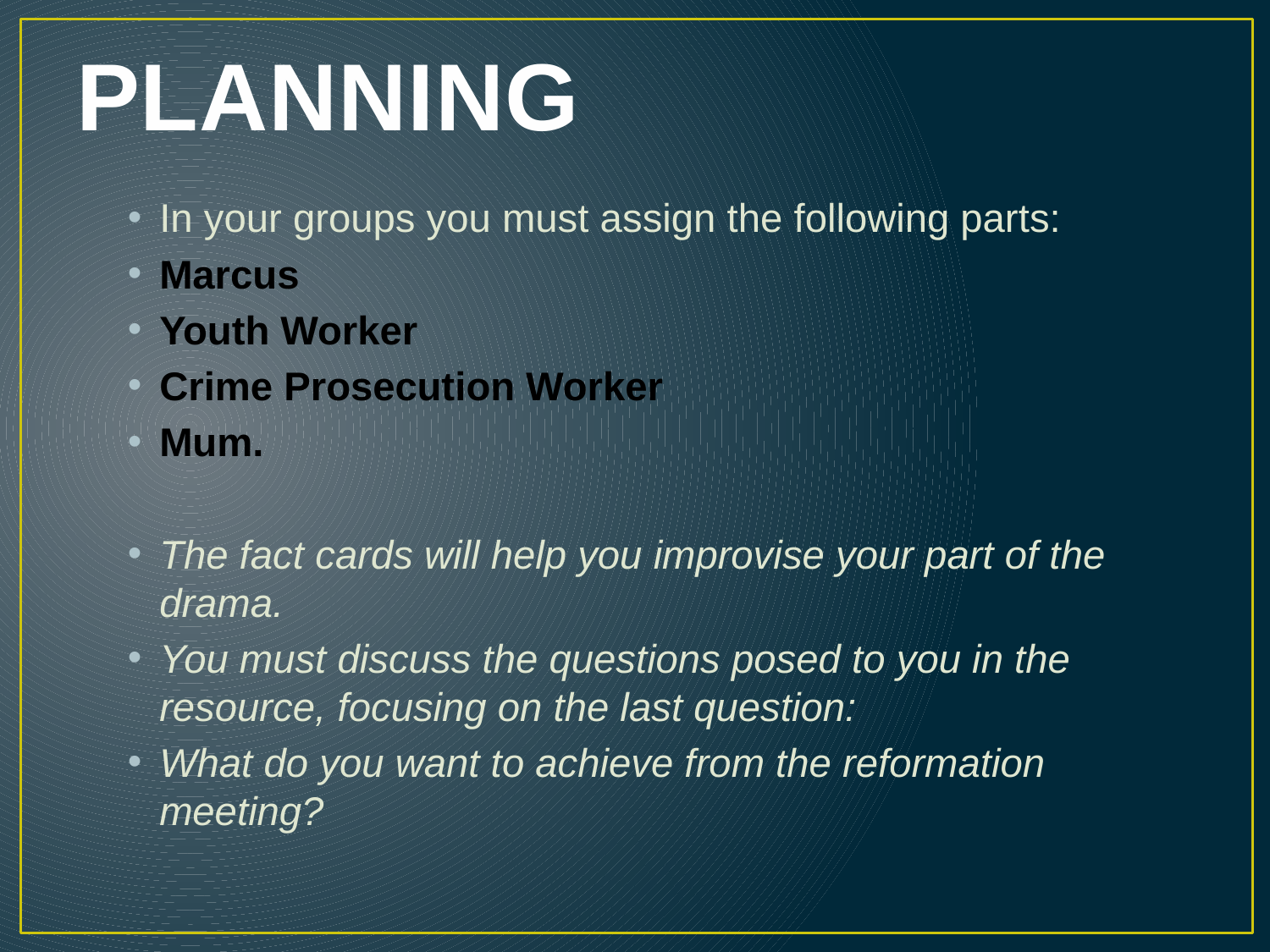

# PLANNING
In your groups you must assign the following parts:
Marcus
Youth Worker
Crime Prosecution Worker
Mum.

The fact cards will help you improvise your part of the drama.
You must discuss the questions posed to you in the resource, focusing on the last question:
What do you want to achieve from the reformation meeting?